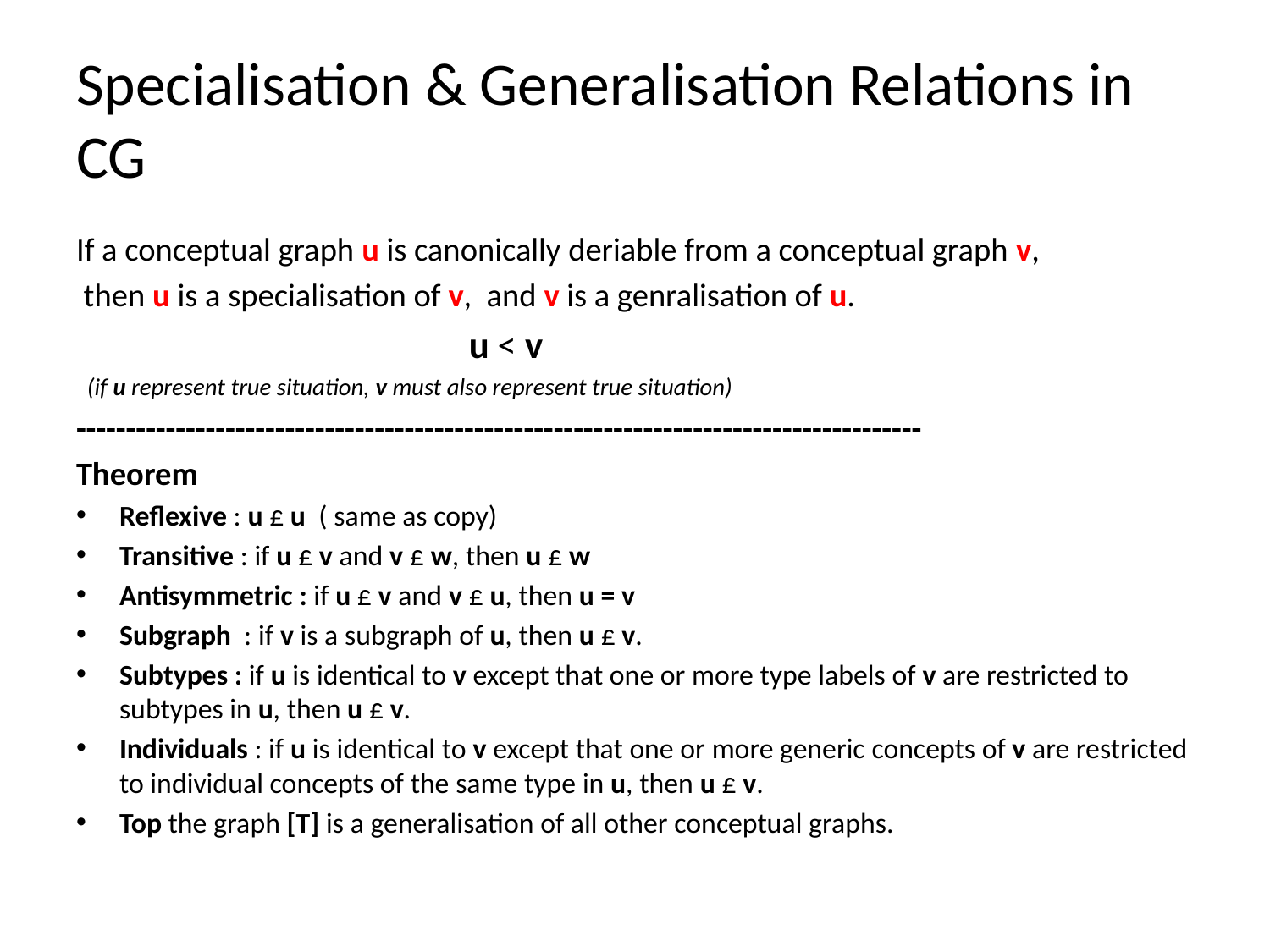

# Specialisation & Generalisation Relations in CG
If a conceptual graph u is canonically deriable from a conceptual graph v,
 then u is a specialisation of v,  and v is a genralisation of u.
                                                     u < v
  (if u represent true situation, v must also represent true situation)
-------------------------------------------------------------------------------------
Theorem
Reflexive : u £ u  ( same as copy)
Transitive : if u £ v and v £ w, then u £ w
Antisymmetric : if u £ v and v £ u, then u = v
Subgraph  : if v is a subgraph of u, then u £ v.
Subtypes : if u is identical to v except that one or more type labels of v are restricted to subtypes in u, then u £ v.
Individuals : if u is identical to v except that one or more generic concepts of v are restricted to individual concepts of the same type in u, then u £ v.
Top the graph [T] is a generalisation of all other conceptual graphs.